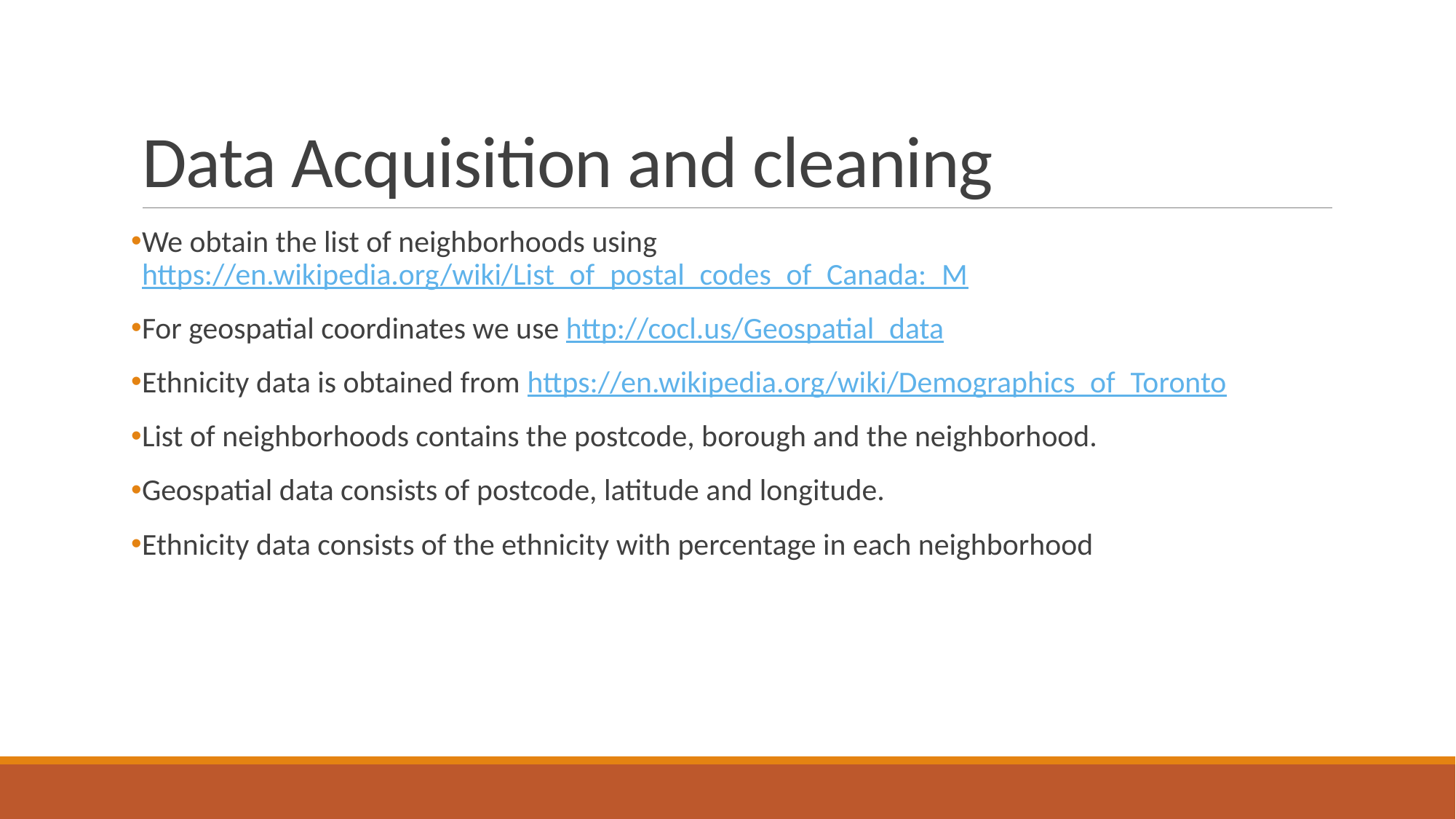

# Data Acquisition and cleaning
We obtain the list of neighborhoods using https://en.wikipedia.org/wiki/List_of_postal_codes_of_Canada:_M
For geospatial coordinates we use http://cocl.us/Geospatial_data
Ethnicity data is obtained from https://en.wikipedia.org/wiki/Demographics_of_Toronto
List of neighborhoods contains the postcode, borough and the neighborhood.
Geospatial data consists of postcode, latitude and longitude.
Ethnicity data consists of the ethnicity with percentage in each neighborhood